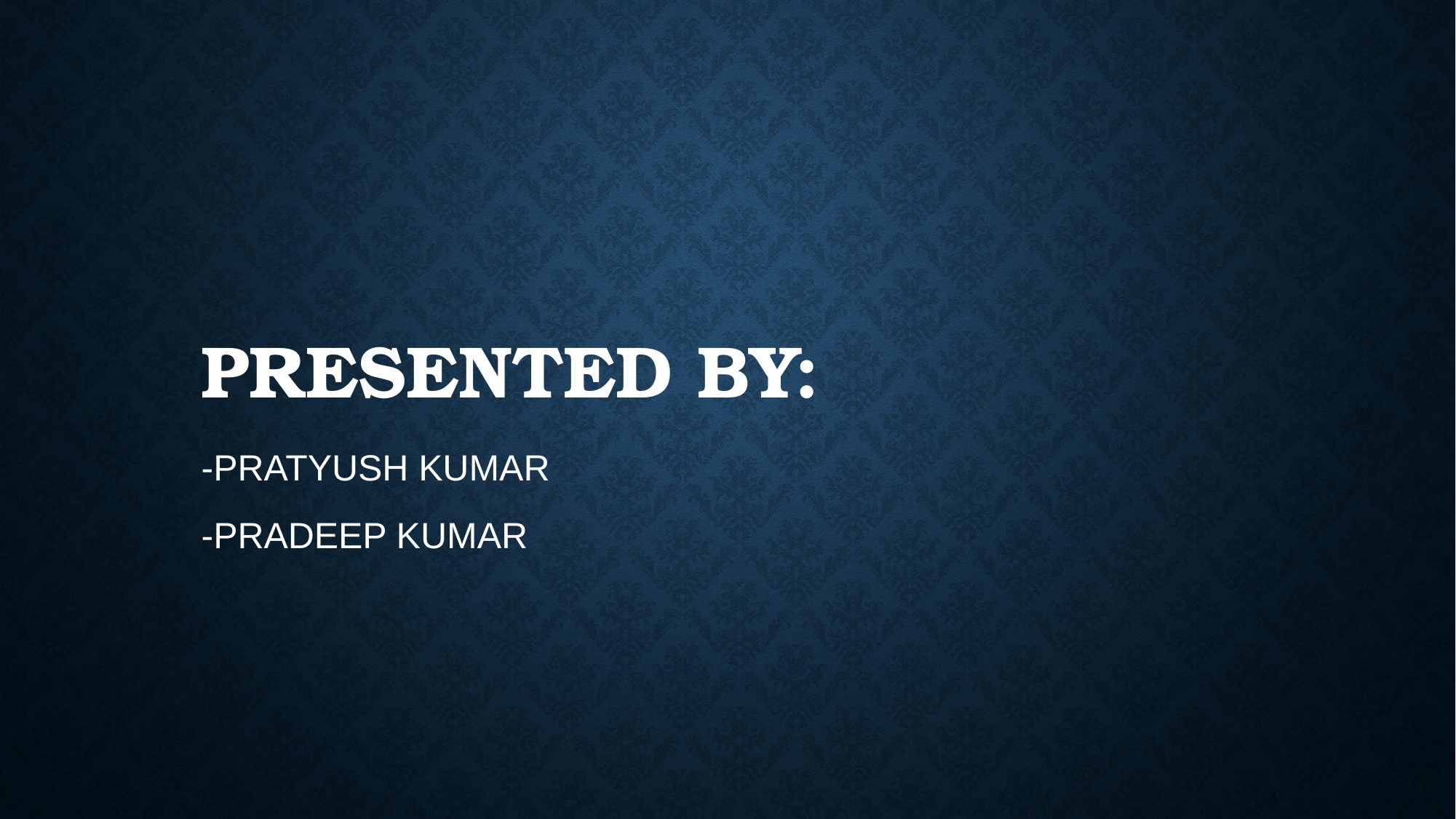

# PRESENTED BY:
-PRATYUSH KUMAR
-PRADEEP KUMAR